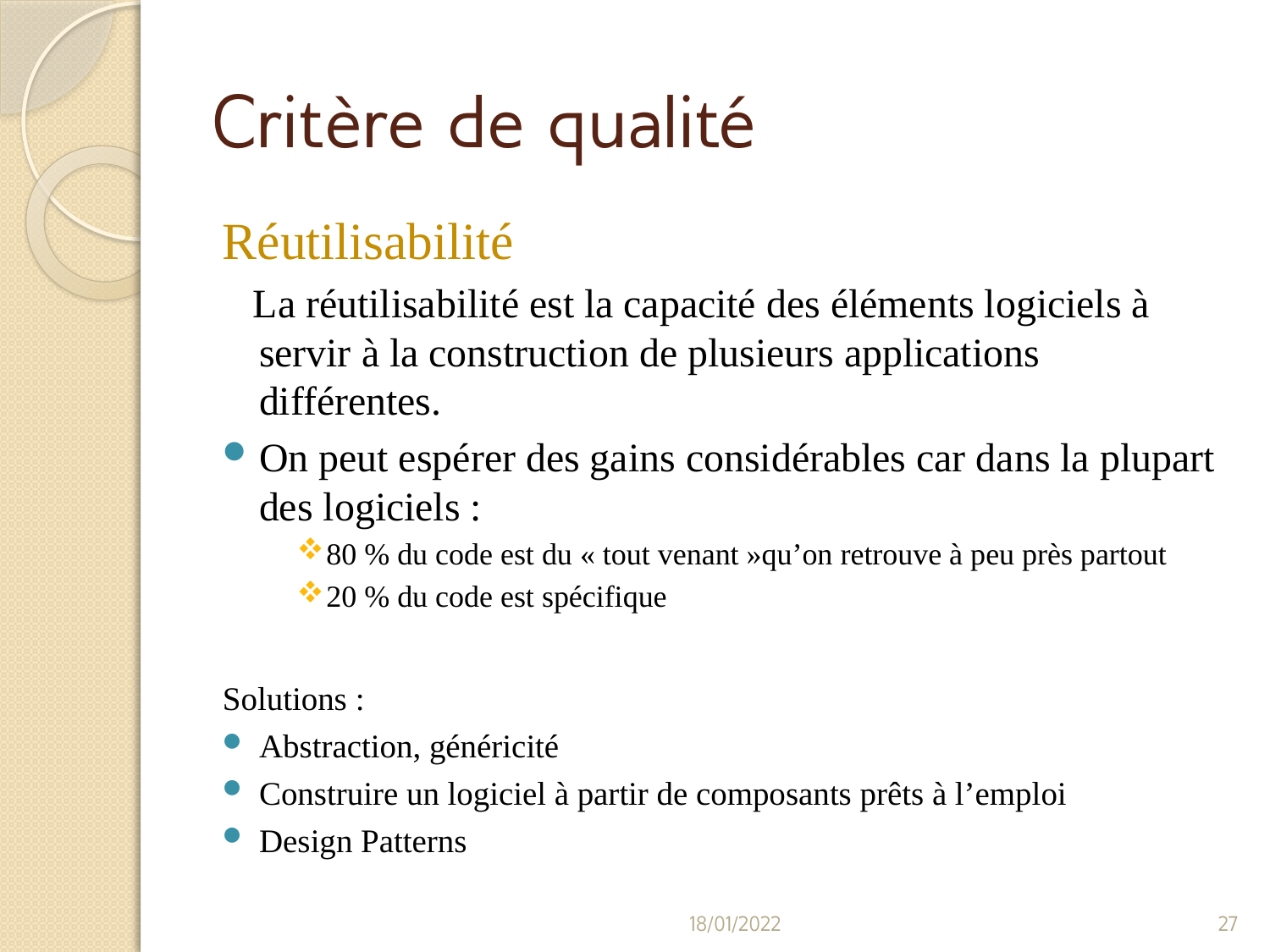

# Critère de qualité
Réutilisabilité
   La réutilisabilité est la capacité des éléments logiciels à servir à la construction de plusieurs applications différentes.
On peut espérer des gains considérables car dans la plupart des logiciels :
80 % du code est du « tout venant »qu’on retrouve à peu près partout
20 % du code est spécifique

Solutions :
Abstraction, généricité
Construire un logiciel à partir de composants prêts à l’emploi
Design Patterns
18/01/2022

27